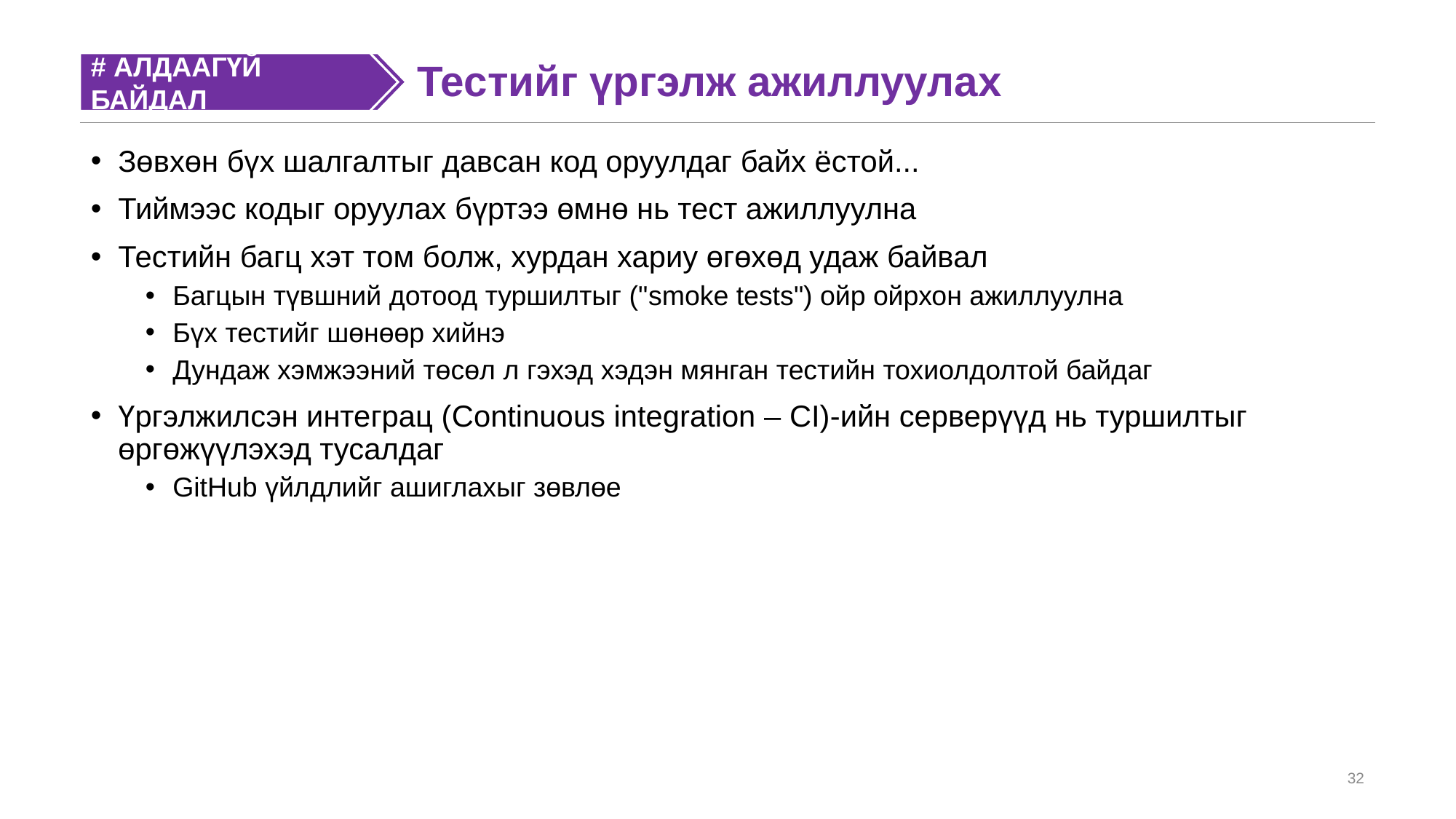

# АЛДААГҮЙ БАЙДАЛ
#
Тестийг үргэлж ажиллуулах
Зөвхөн бүх шалгалтыг давсан код оруулдаг байх ёстой...
Тиймээс кодыг оруулах бүртээ өмнө нь тест ажиллуулна
Тестийн багц хэт том болж, хурдан хариу өгөхөд удаж байвал
Багцын түвшний дотоод туршилтыг ("smoke tests") ойр ойрхон ажиллуулна
Бүх тестийг шөнөөр хийнэ
Дундаж хэмжээний төсөл л гэхэд хэдэн мянган тестийн тохиолдолтой байдаг
Үргэлжилсэн интеграц (Continuous integration – CI)-ийн серверүүд нь туршилтыг өргөжүүлэхэд тусалдаг
GitHub үйлдлийг ашиглахыг зөвлөе
32